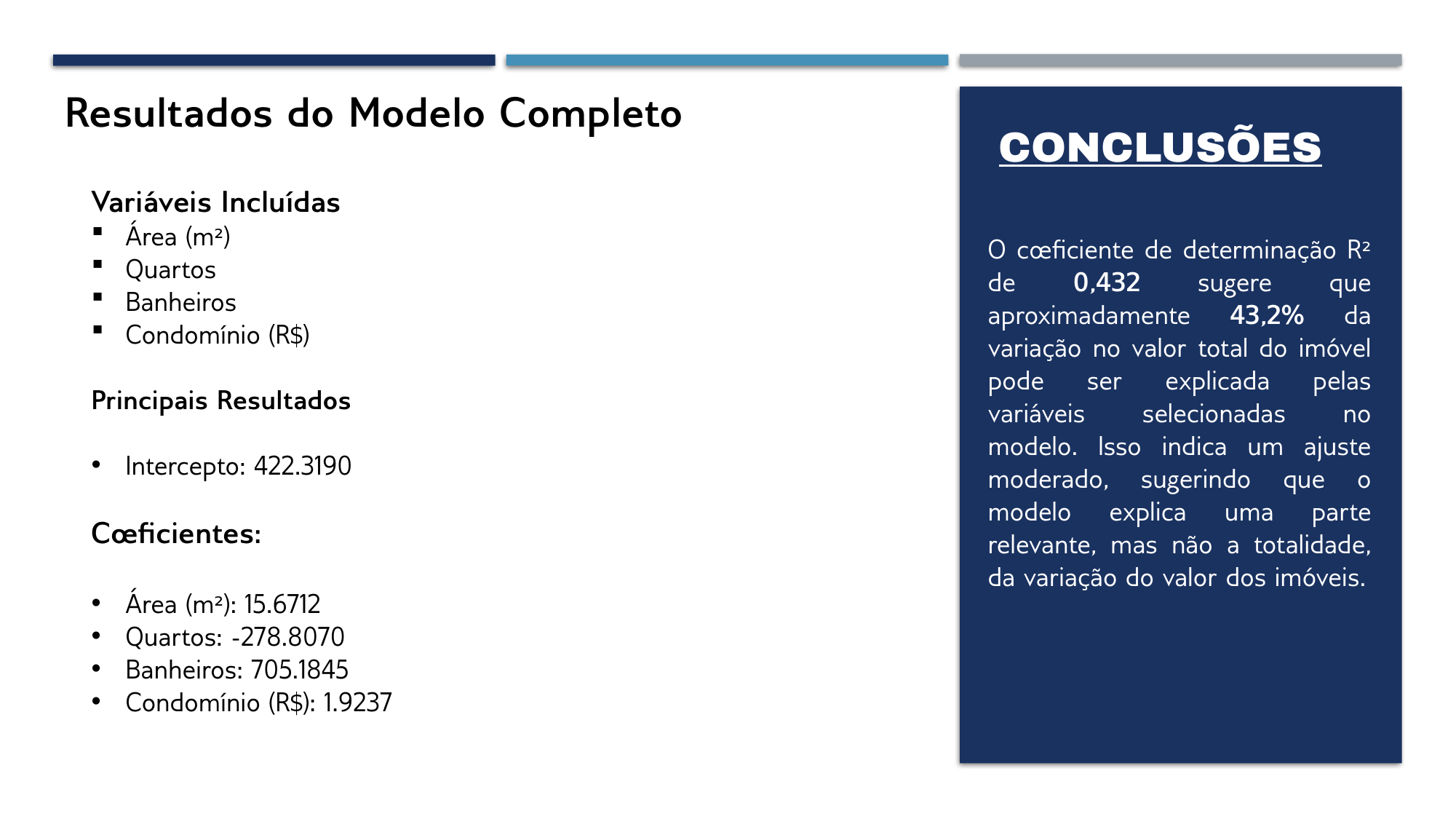

Resultados do Modelo Completo
# CONCLUsões

Variáveis Incluídas
Área (m²)
Quartos
Banheiros
Condomínio (R$)

Principais Resultados

Intercepto: 422.3190

Coeficientes:

Área (m²): 15.6712
Quartos: -278.8070
Banheiros: 705.1845
Condomínio (R$): 1.9237
O coeficiente de determinação R² de 0,432 sugere que aproximadamente 43,2% da variação no valor total do imóvel pode ser explicada pelas variáveis selecionadas no modelo. Isso indica um ajuste moderado, sugerindo que o modelo explica uma parte relevante, mas não a totalidade, da variação do valor dos imóveis.